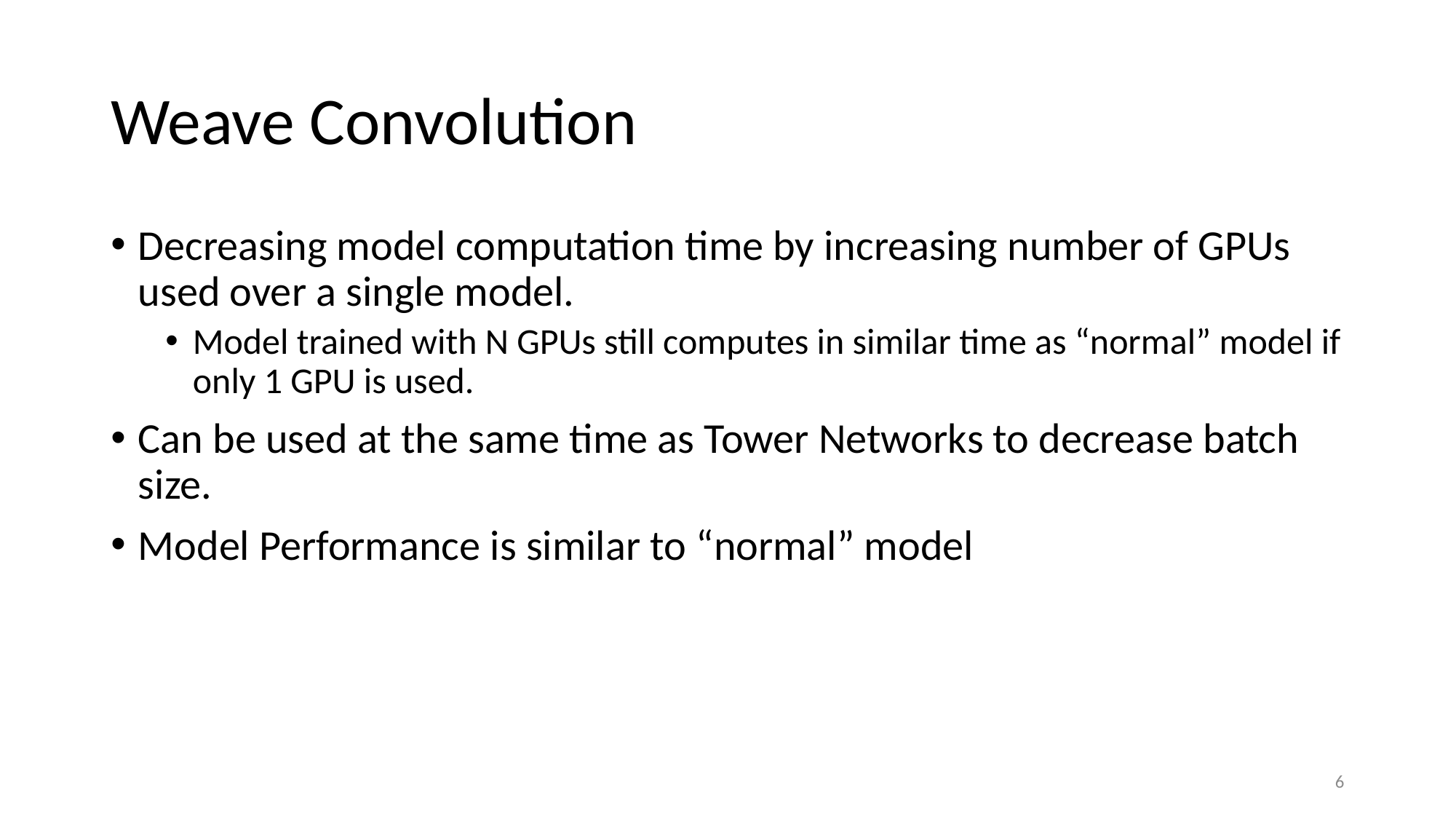

# Weave Convolution
Decreasing model computation time by increasing number of GPUs used over a single model.
Model trained with N GPUs still computes in similar time as “normal” model if only 1 GPU is used.
Can be used at the same time as Tower Networks to decrease batch size.
Model Performance is similar to “normal” model

6